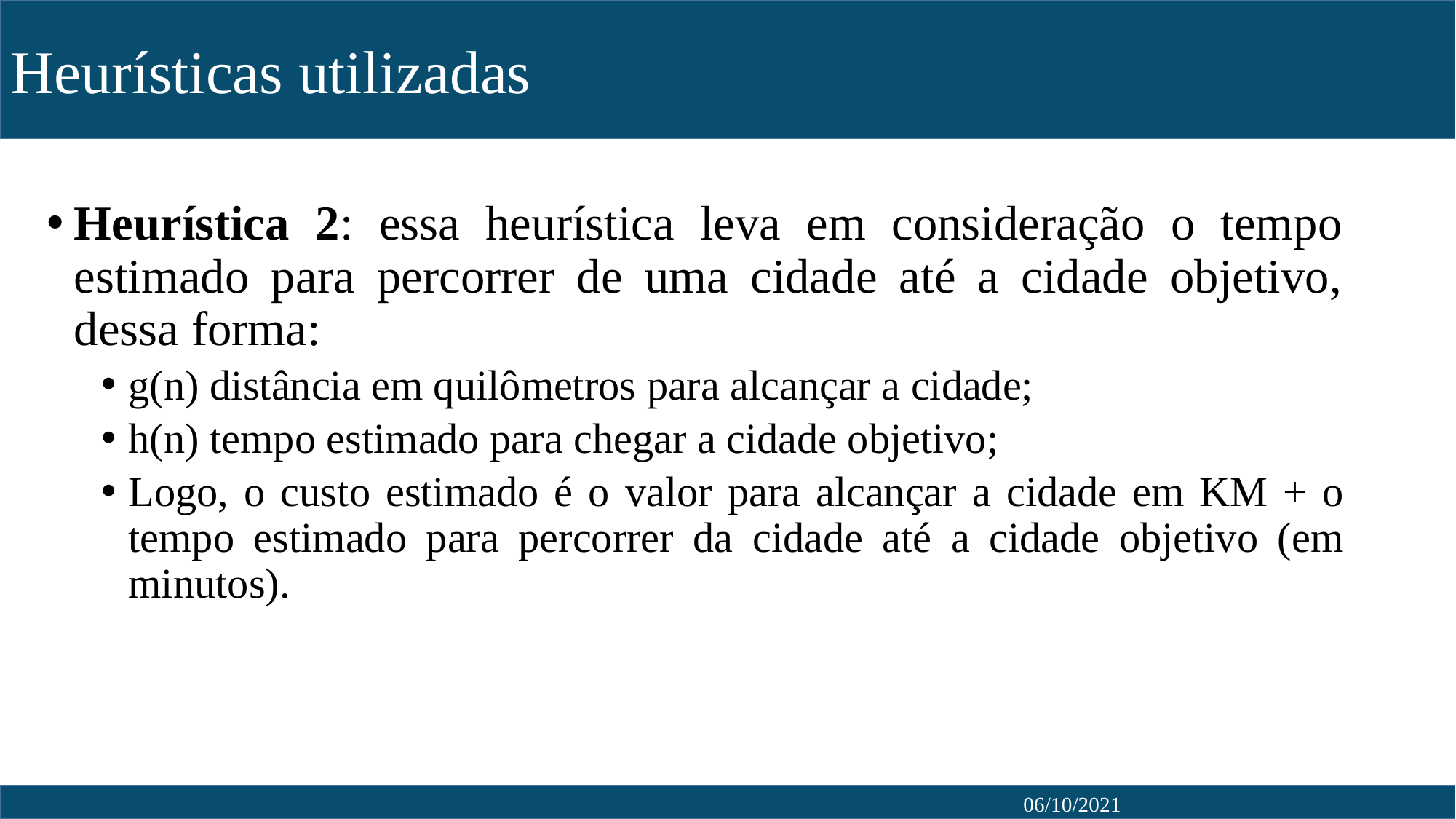

Heurísticas utilizadas
Heurística 2: essa heurística leva em consideração o tempo estimado para percorrer de uma cidade até a cidade objetivo, dessa forma:
g(n) distância em quilômetros para alcançar a cidade;
h(n) tempo estimado para chegar a cidade objetivo;
Logo, o custo estimado é o valor para alcançar a cidade em KM + o tempo estimado para percorrer da cidade até a cidade objetivo (em minutos).

06/10/2021